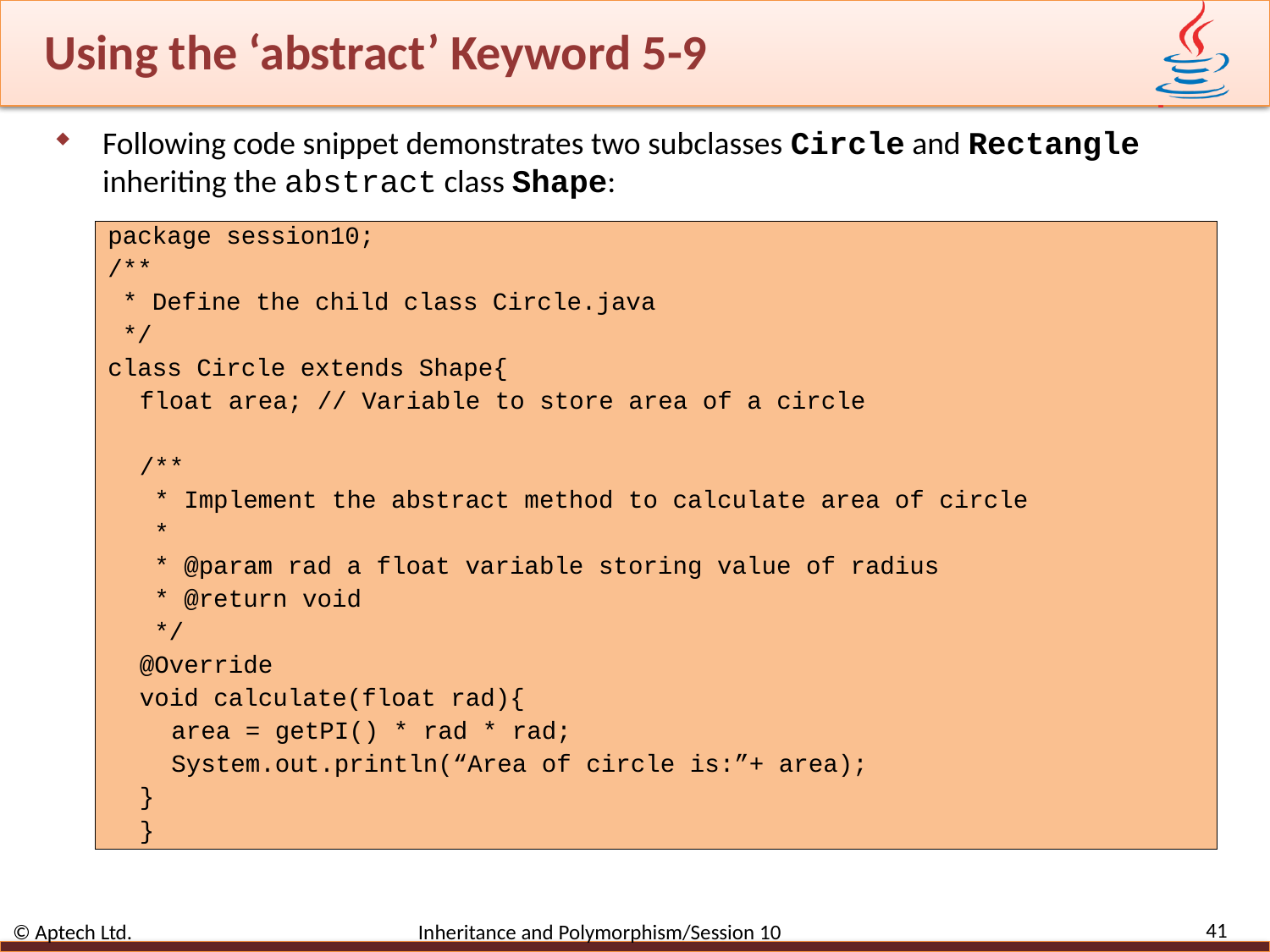

# Using the ‘abstract’ Keyword 5-9
Following code snippet demonstrates two subclasses Circle and Rectangle inheriting the abstract class Shape:
package session10;
/**
 * Define the child class Circle.java
 */
class Circle extends Shape{
float area; // Variable to store area of a circle

/**
 * Implement the abstract method to calculate area of circle
 *
 * @param rad a float variable storing value of radius
 * @return void
 */
@Override
void calculate(float rad){
area = getPI() * rad * rad;
System.out.println(“Area of circle is:”+ area);
}
}
41
© Aptech Ltd.                                                           Inheritance and Polymorphism/Session 10